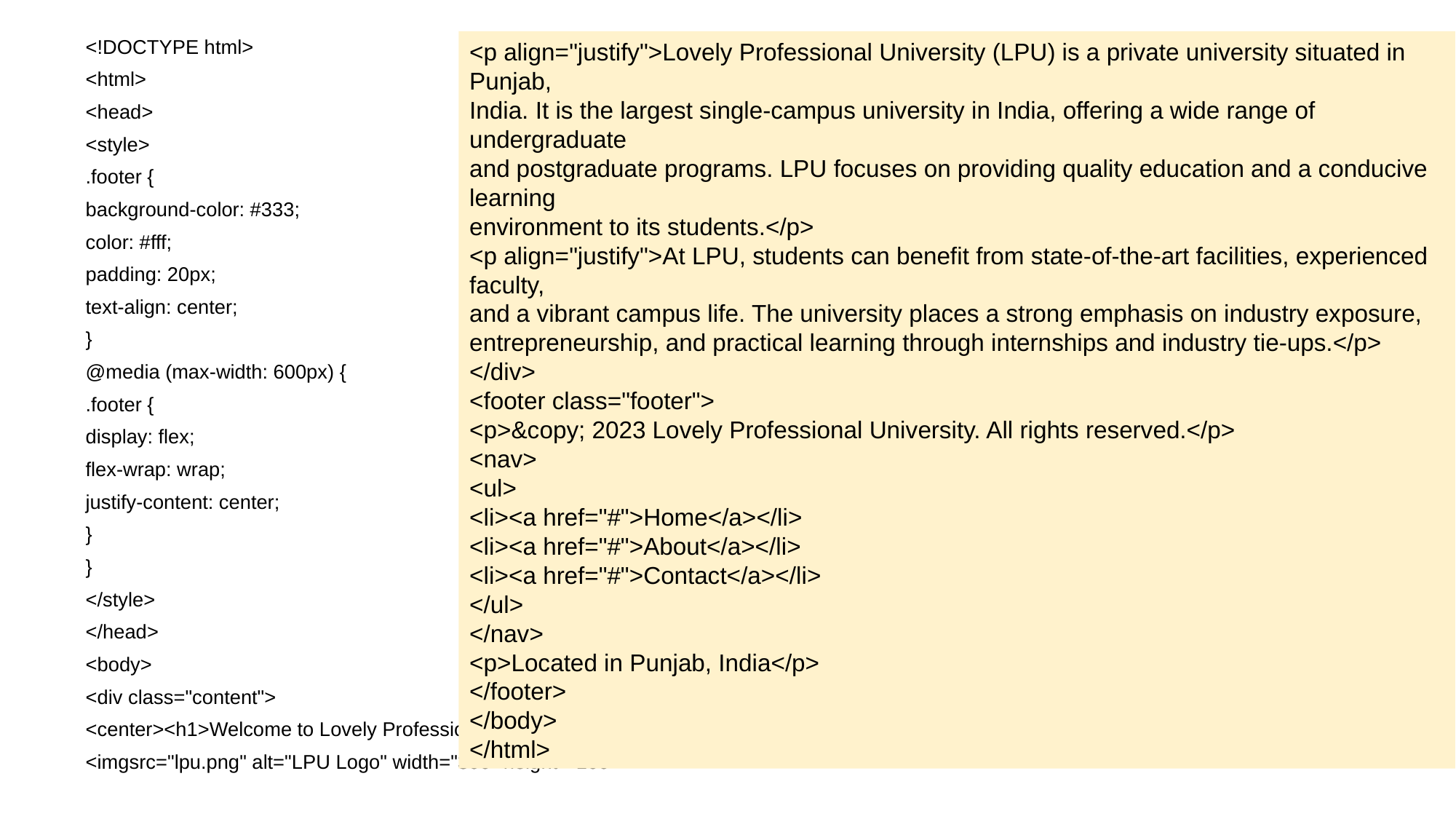

<!DOCTYPE html>
<html>
<head>
<style>
.footer {
background-color: #333;
color: #fff;
padding: 20px;
text-align: center;
}
@media (max-width: 600px) {
.footer {
display: flex;
flex-wrap: wrap;
justify-content: center;
}
}
</style>
</head>
<body>
<div class="content">
<center><h1>Welcome to Lovely Professional University</h1></center>
<imgsrc="lpu.png" alt="LPU Logo" width="300" height="100">
<p align="justify">Lovely Professional University (LPU) is a private university situated in Punjab,
India. It is the largest single-campus university in India, offering a wide range of undergraduate
and postgraduate programs. LPU focuses on providing quality education and a conducive learning
environment to its students.</p>
<p align="justify">At LPU, students can benefit from state-of-the-art facilities, experienced faculty,
and a vibrant campus life. The university places a strong emphasis on industry exposure,
entrepreneurship, and practical learning through internships and industry tie-ups.</p>
</div>
<footer class="footer">
<p>&copy; 2023 Lovely Professional University. All rights reserved.</p>
<nav>
<ul>
<li><a href="#">Home</a></li>
<li><a href="#">About</a></li>
<li><a href="#">Contact</a></li>
</ul>
</nav>
<p>Located in Punjab, India</p>
</footer>
</body>
</html>